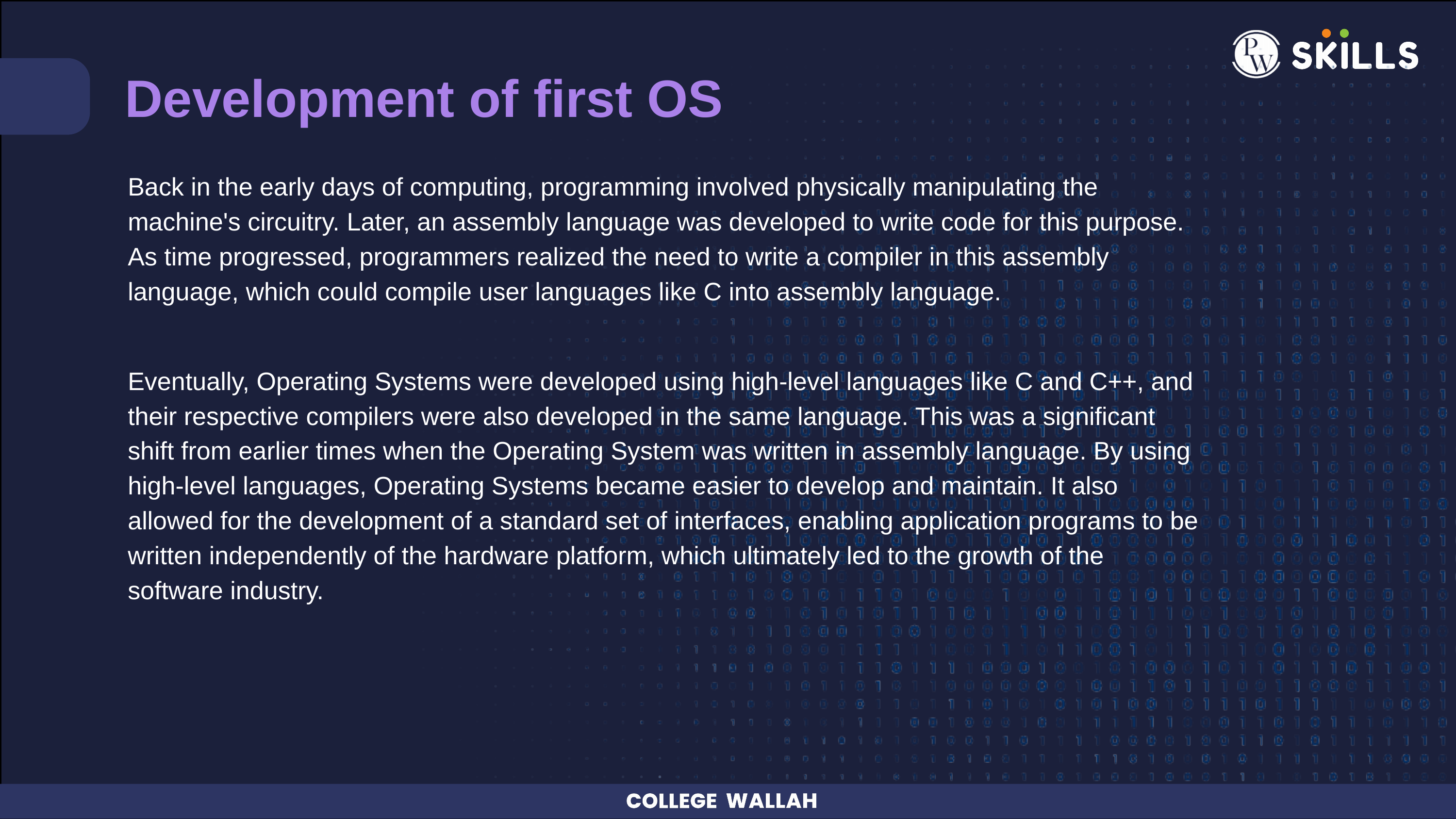

Development of first OS
Back in the early days of computing, programming involved physically manipulating the machine's circuitry. Later, an assembly language was developed to write code for this purpose. As time progressed, programmers realized the need to write a compiler in this assembly language, which could compile user languages like C into assembly language.

Eventually, Operating Systems were developed using high-level languages like C and C++, and their respective compilers were also developed in the same language. This was a significant shift from earlier times when the Operating System was written in assembly language. By using high-level languages, Operating Systems became easier to develop and maintain. It also allowed for the development of a standard set of interfaces, enabling application programs to be written independently of the hardware platform, which ultimately led to the growth of the software industry.